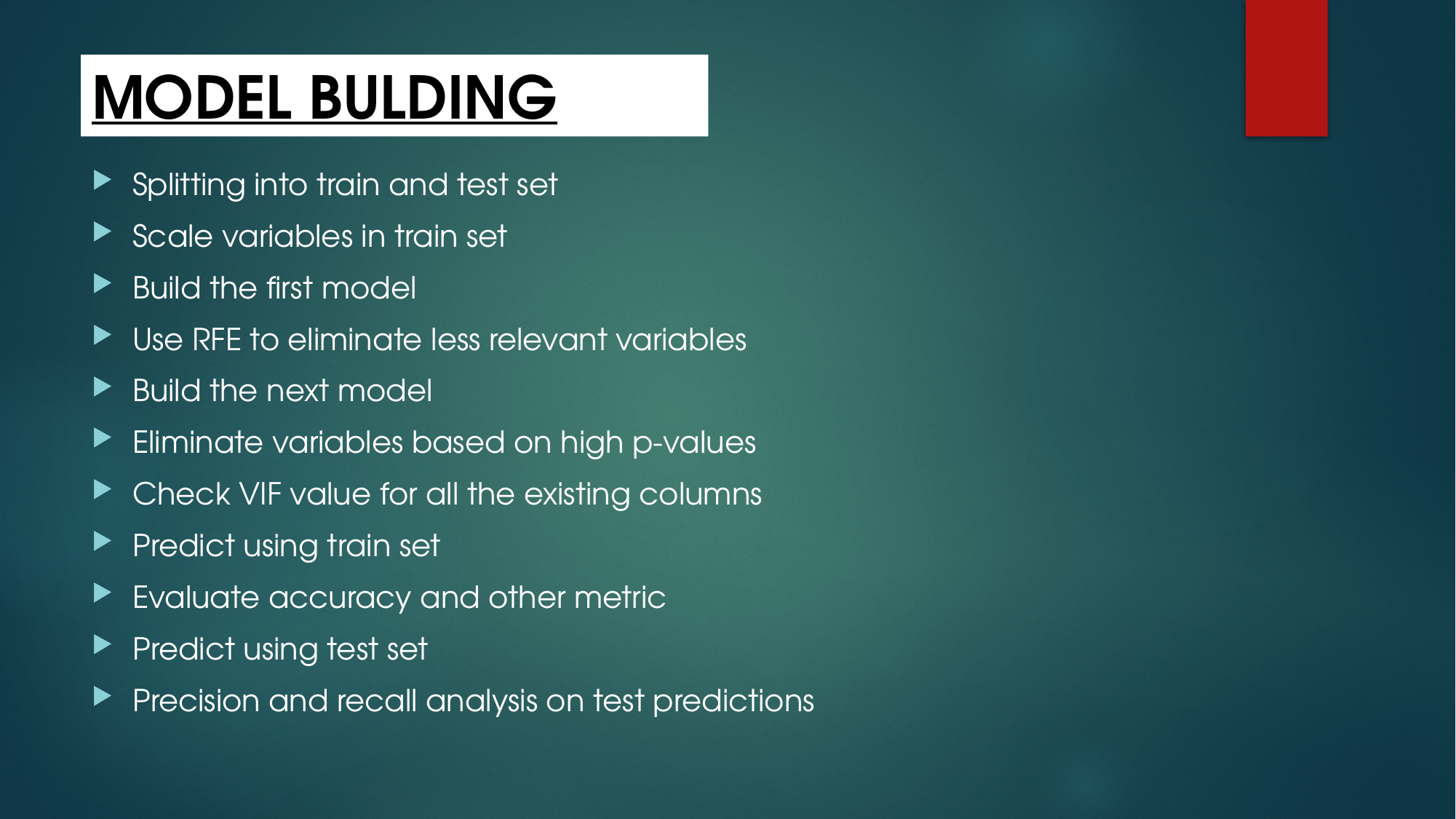

# MODEL BULDING
Splitting into train and test set
Scale variables in train set
Build the first model
Use RFE to eliminate less relevant variables
Build the next model
Eliminate variables based on high p-values
Check VIF value for all the existing columns
Predict using train set
Evaluate accuracy and other metric
Predict using test set
Precision and recall analysis on test predictions